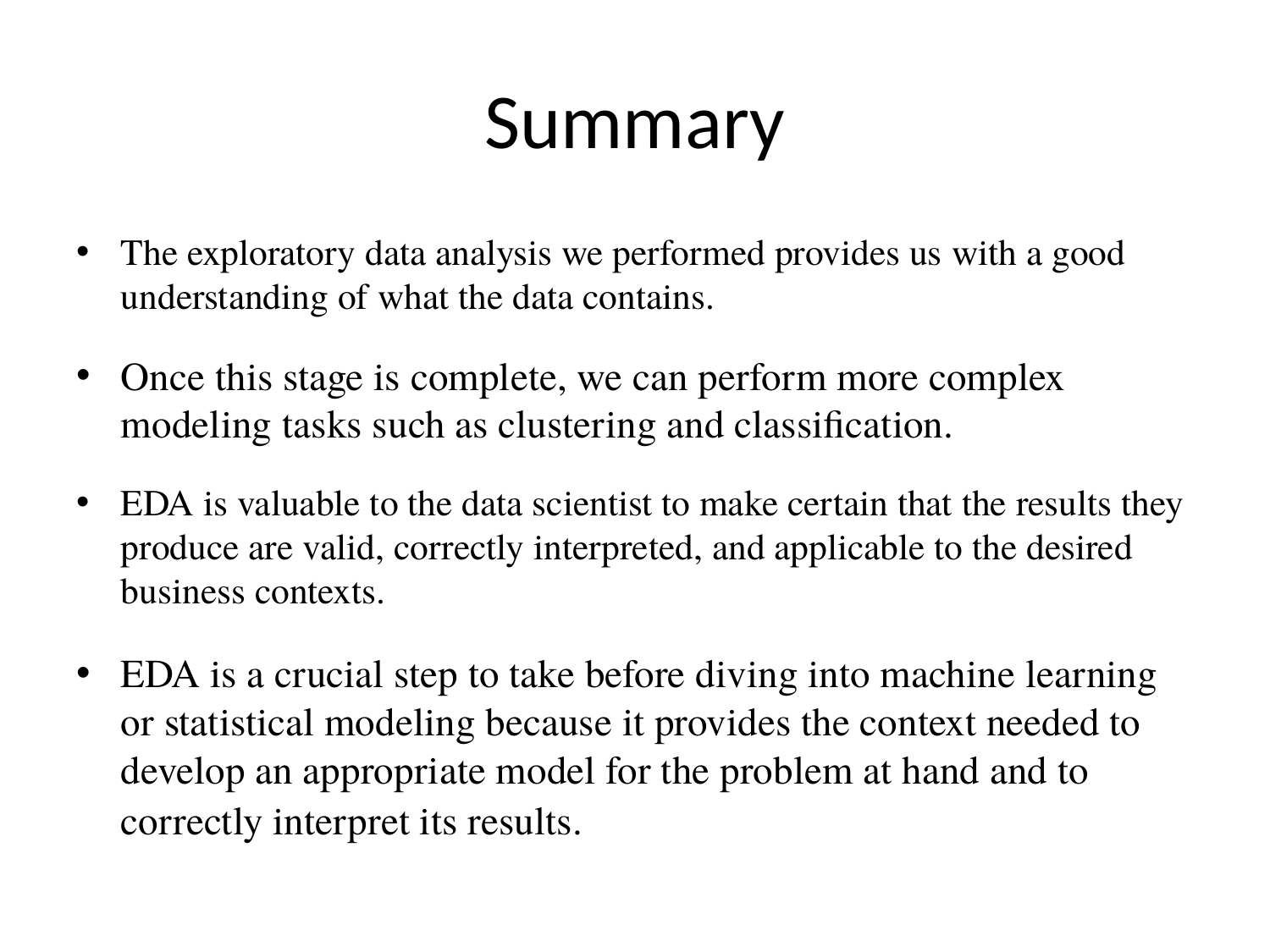

# Summary
The exploratory data analysis we performed provides us with a good understanding of what the data contains.

Once this stage is complete, we can perform more complex modeling tasks such as clustering and classification.

EDA is valuable to the data scientist to make certain that the results they produce are valid, correctly interpreted, and applicable to the desired business contexts.

EDA is a crucial step to take before diving into machine learning or statistical modeling because it provides the context needed to develop an appropriate model for the problem at hand and to correctly interpret its results.